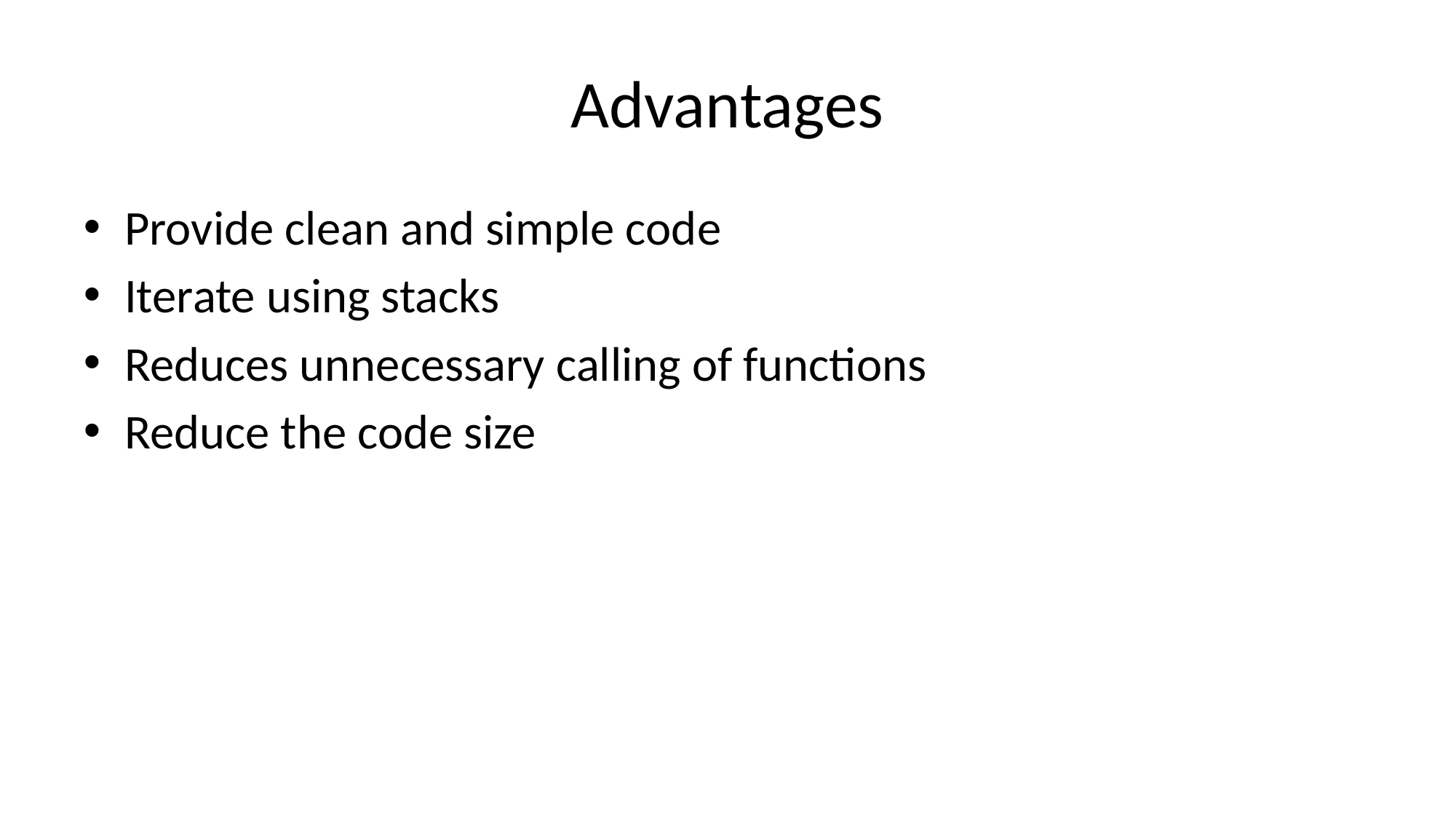

# Advantages
Provide clean and simple code
Iterate using stacks
Reduces unnecessary calling of functions
Reduce the code size